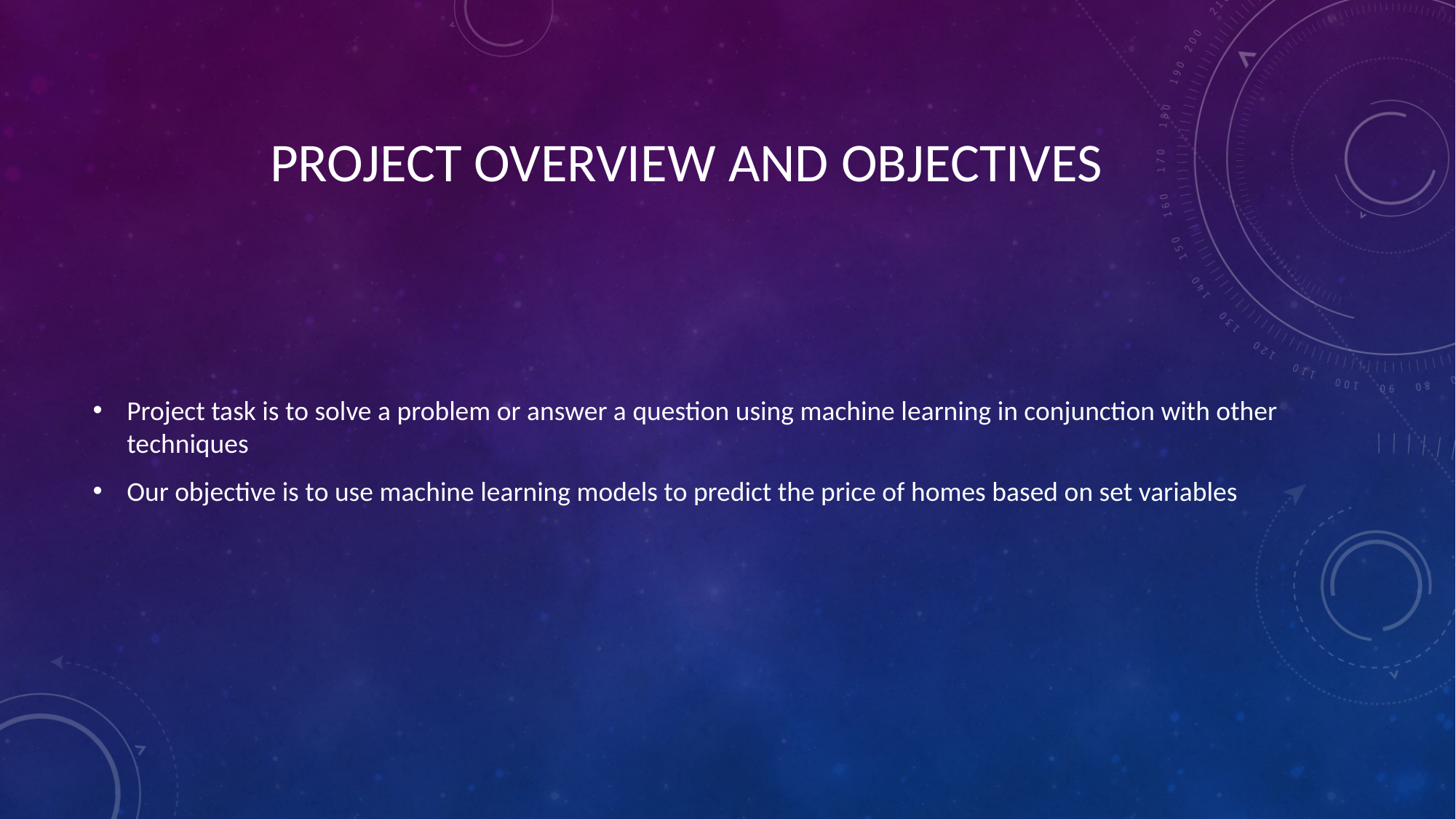

# Project overview and objectives
Project task is to solve a problem or answer a question using machine learning in conjunction with other techniques
Our objective is to use machine learning models to predict the price of homes based on set variables